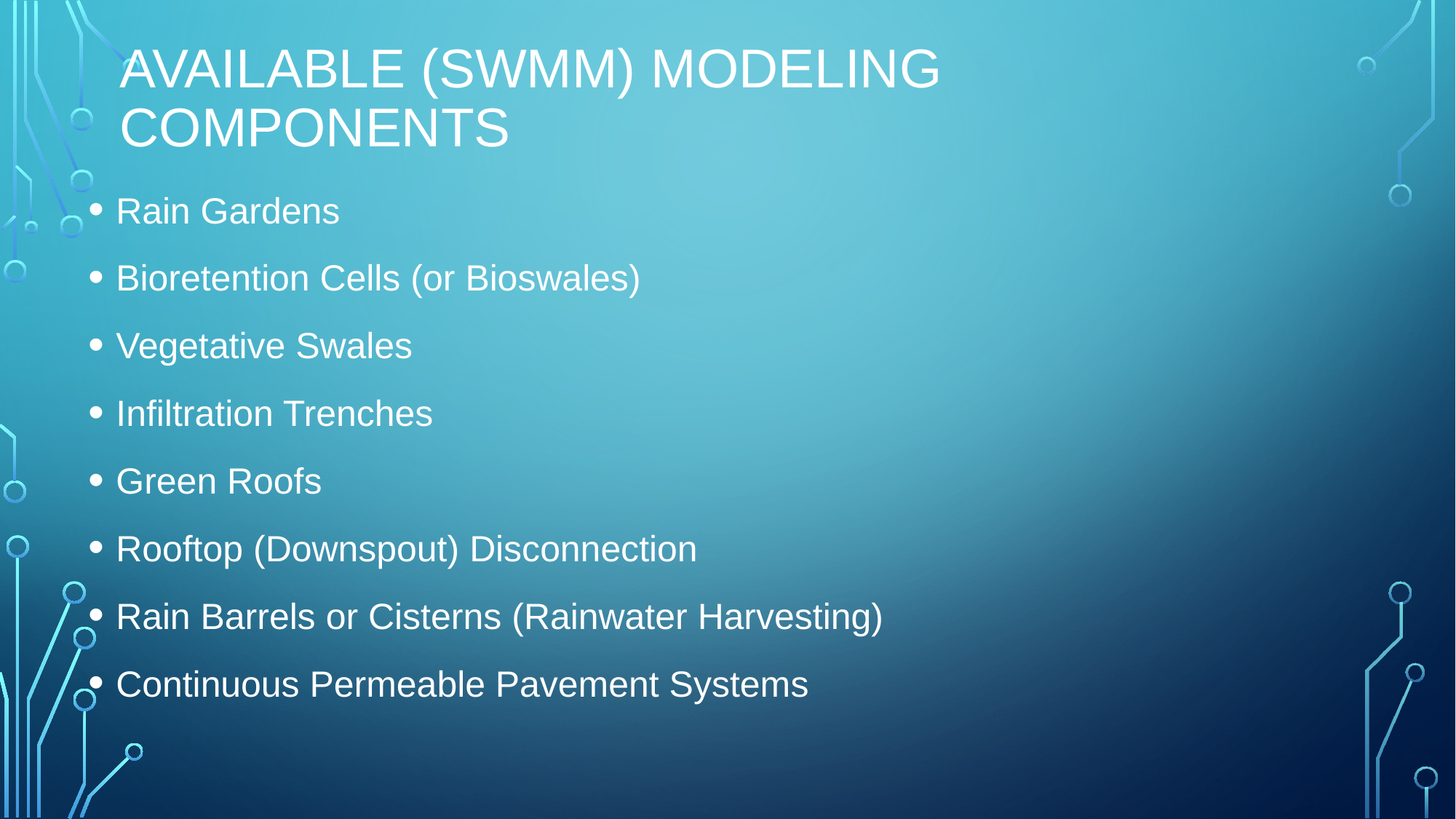

# Available (SWMM) MODELING components
Rain Gardens
Bioretention Cells (or Bioswales)
Vegetative Swales
Infiltration Trenches
Green Roofs
Rooftop (Downspout) Disconnection
Rain Barrels or Cisterns (Rainwater Harvesting)
Continuous Permeable Pavement Systems